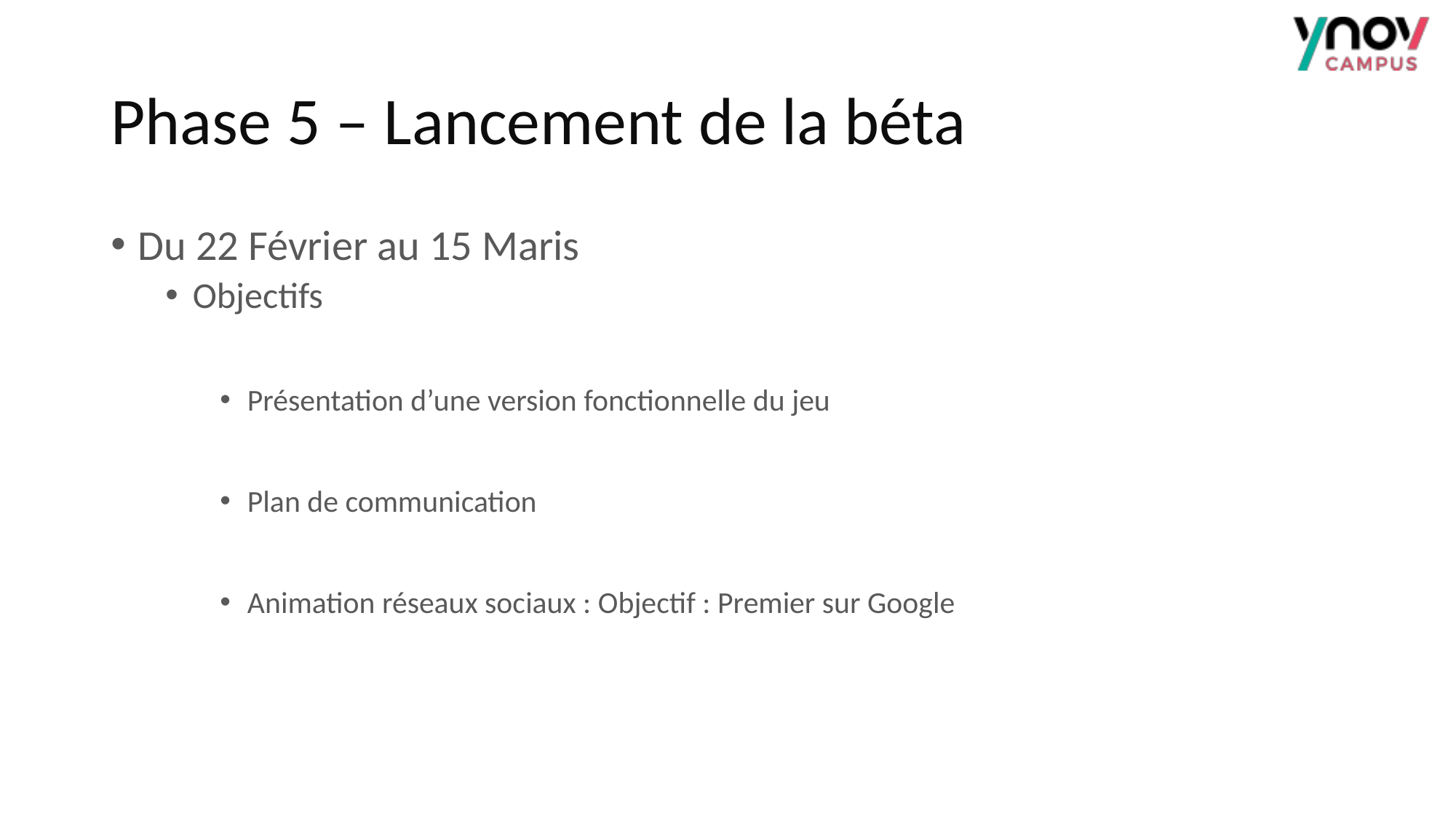

# Phase 5 – Lancement de la béta
Du 22 Février au 15 Maris
Objectifs

Présentation d’une version fonctionnelle du jeu

Plan de communication

Animation réseaux sociaux : Objectif : Premier sur Google